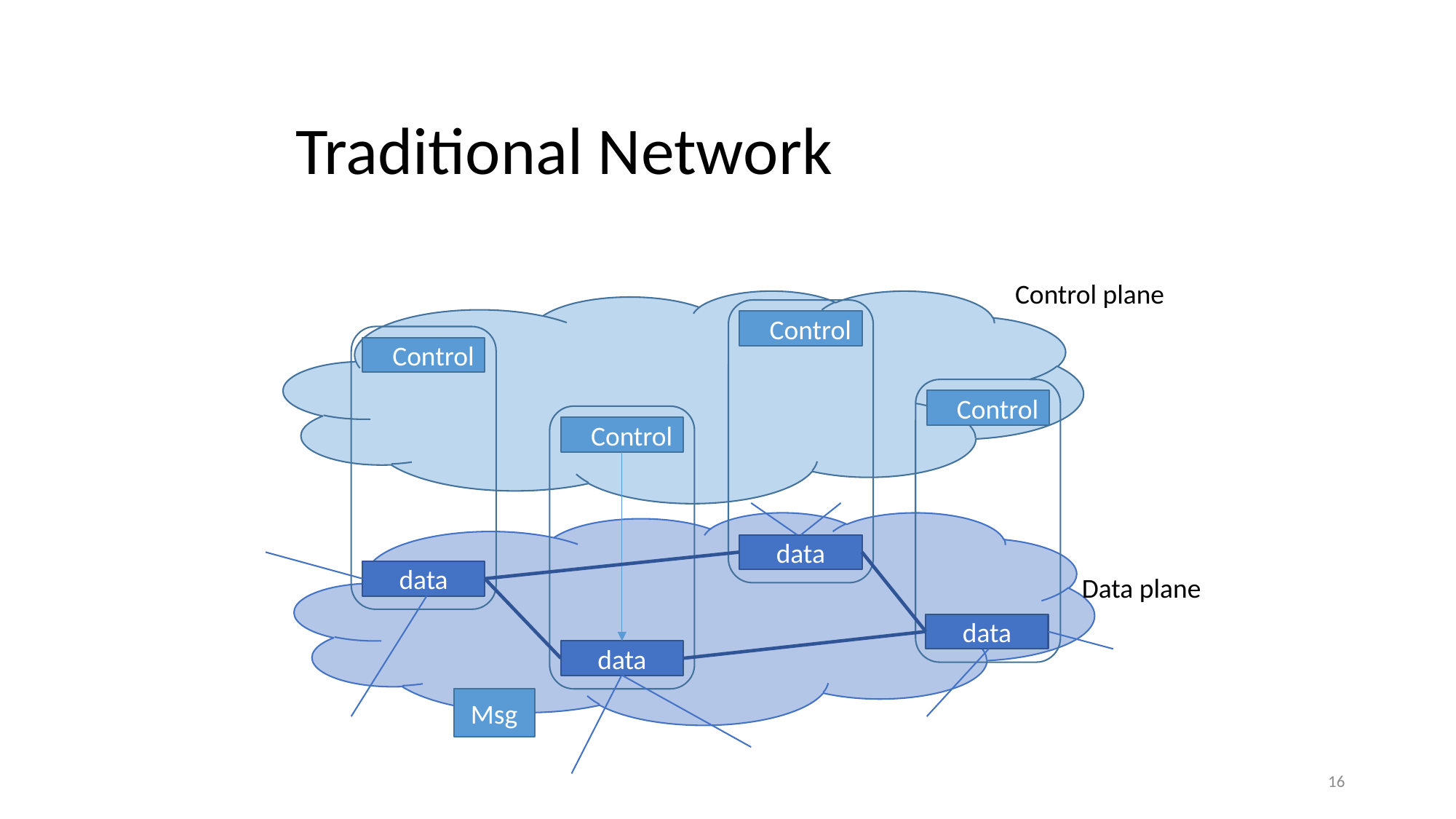

# Traditional Network
Control plane

Control

Control

Control
data
data
data

Control
data

Data plane
Msg
16